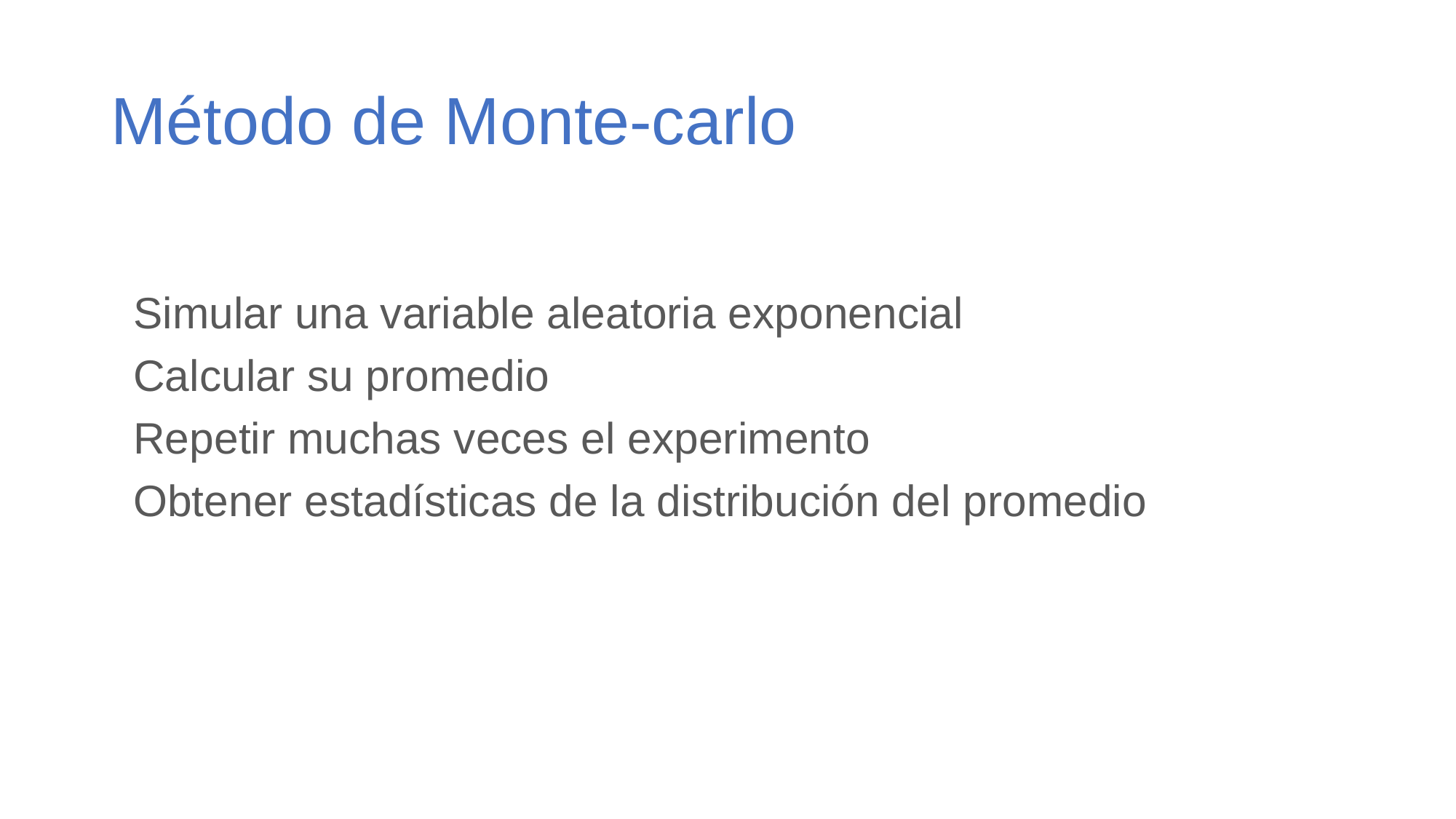

# Método de Monte-carlo
Simular una variable aleatoria exponencial
Calcular su promedio
Repetir muchas veces el experimento
Obtener estadísticas de la distribución del promedio